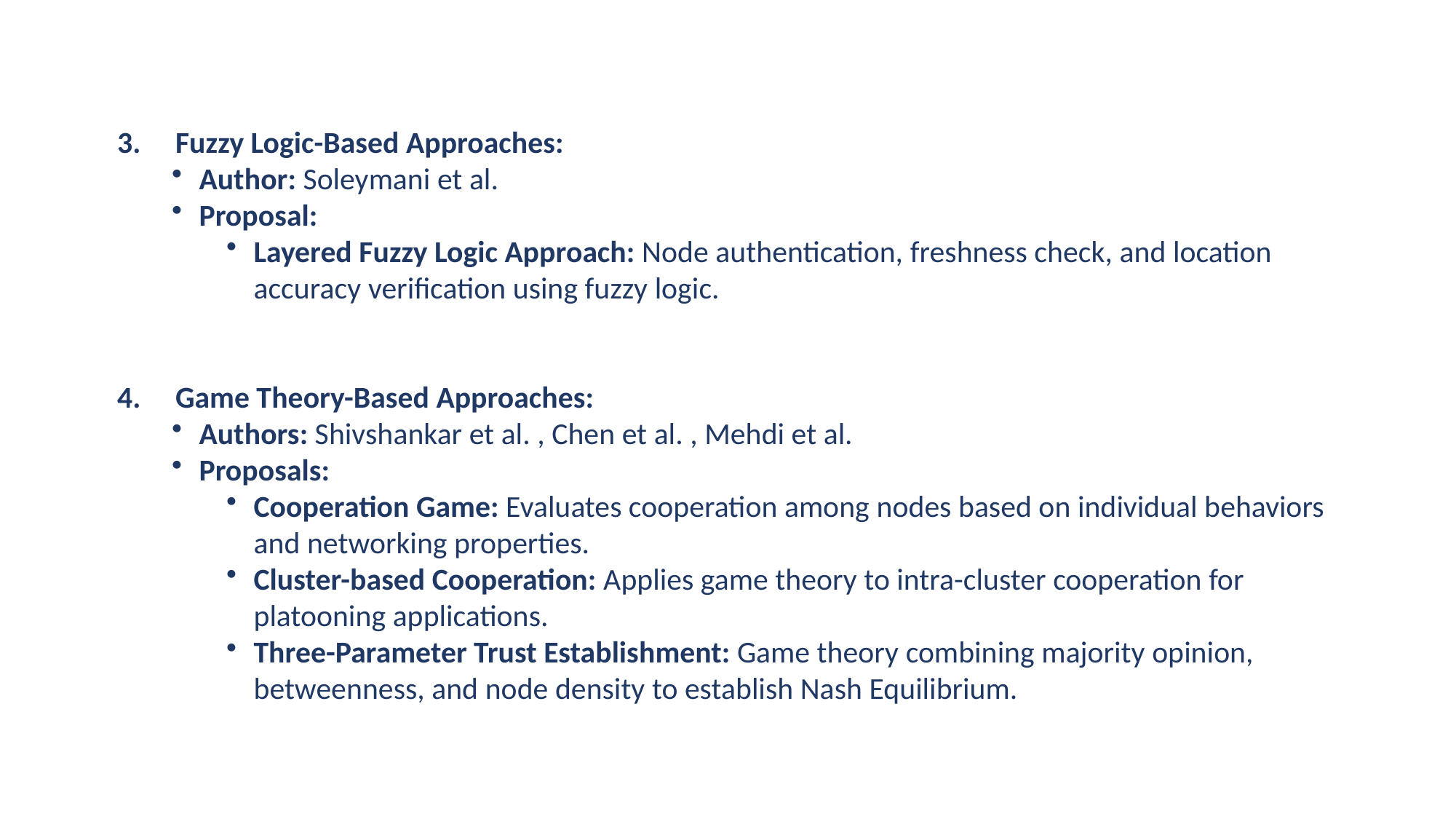

3.     Fuzzy Logic-Based Approaches:​
Author: Soleymani et al.
Proposal:​
Layered Fuzzy Logic Approach: Node authentication, freshness check, and location accuracy verification using fuzzy logic.​

4.     Game Theory-Based Approaches:​
Authors: Shivshankar et al. , Chen et al. , Mehdi et al.
Proposals:​
Cooperation Game: Evaluates cooperation among nodes based on individual behaviors and networking properties.​
Cluster-based Cooperation: Applies game theory to intra-cluster cooperation for platooning applications.​
Three-Parameter Trust Establishment: Game theory combining majority opinion, betweenness, and node density to establish Nash Equilibrium.​